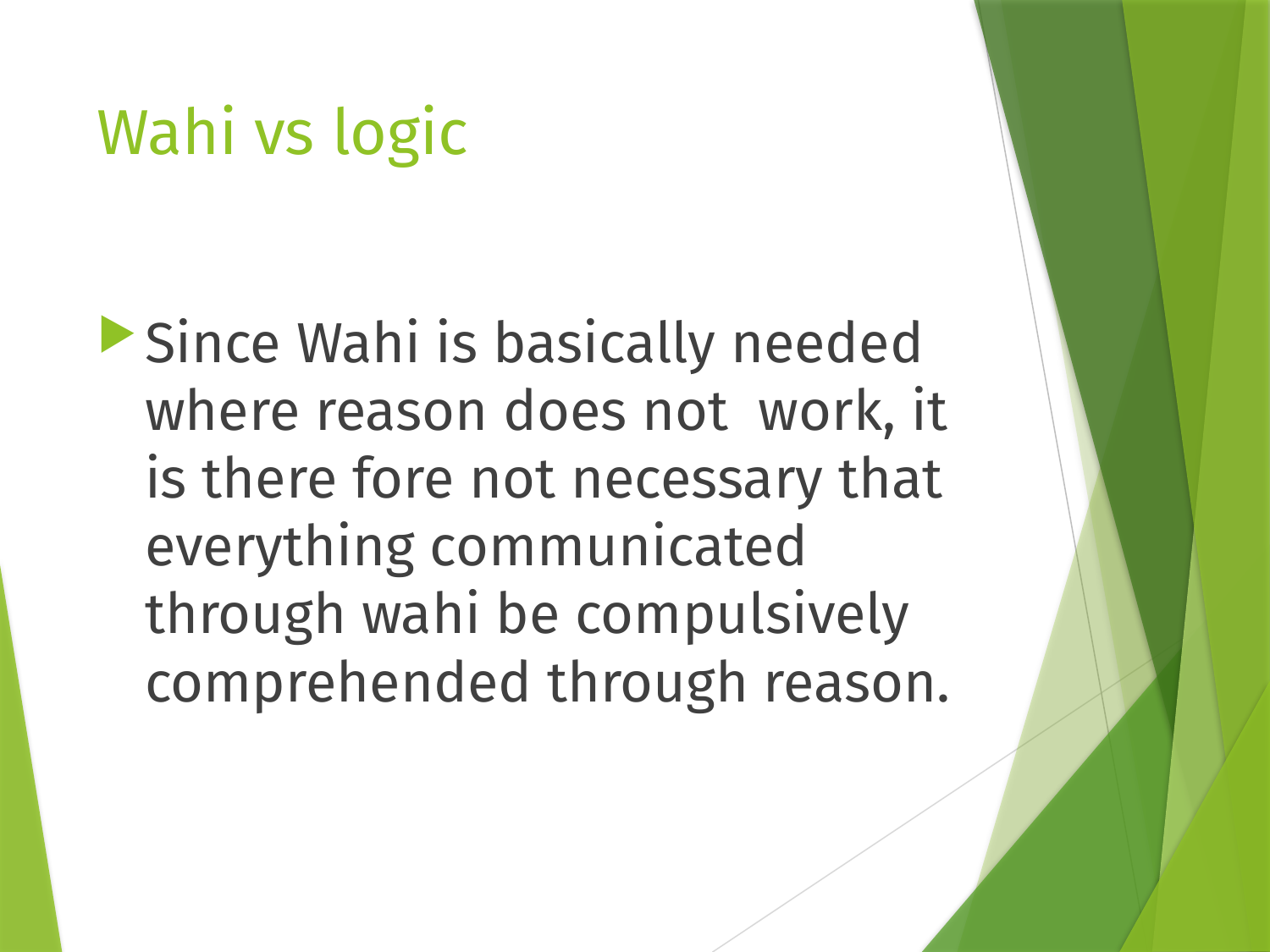

# Wahi vs logic
Since Wahi is basically needed where reason does not  work, it is there fore not necessary that everything communicated through wahi be compulsively comprehended through reason.